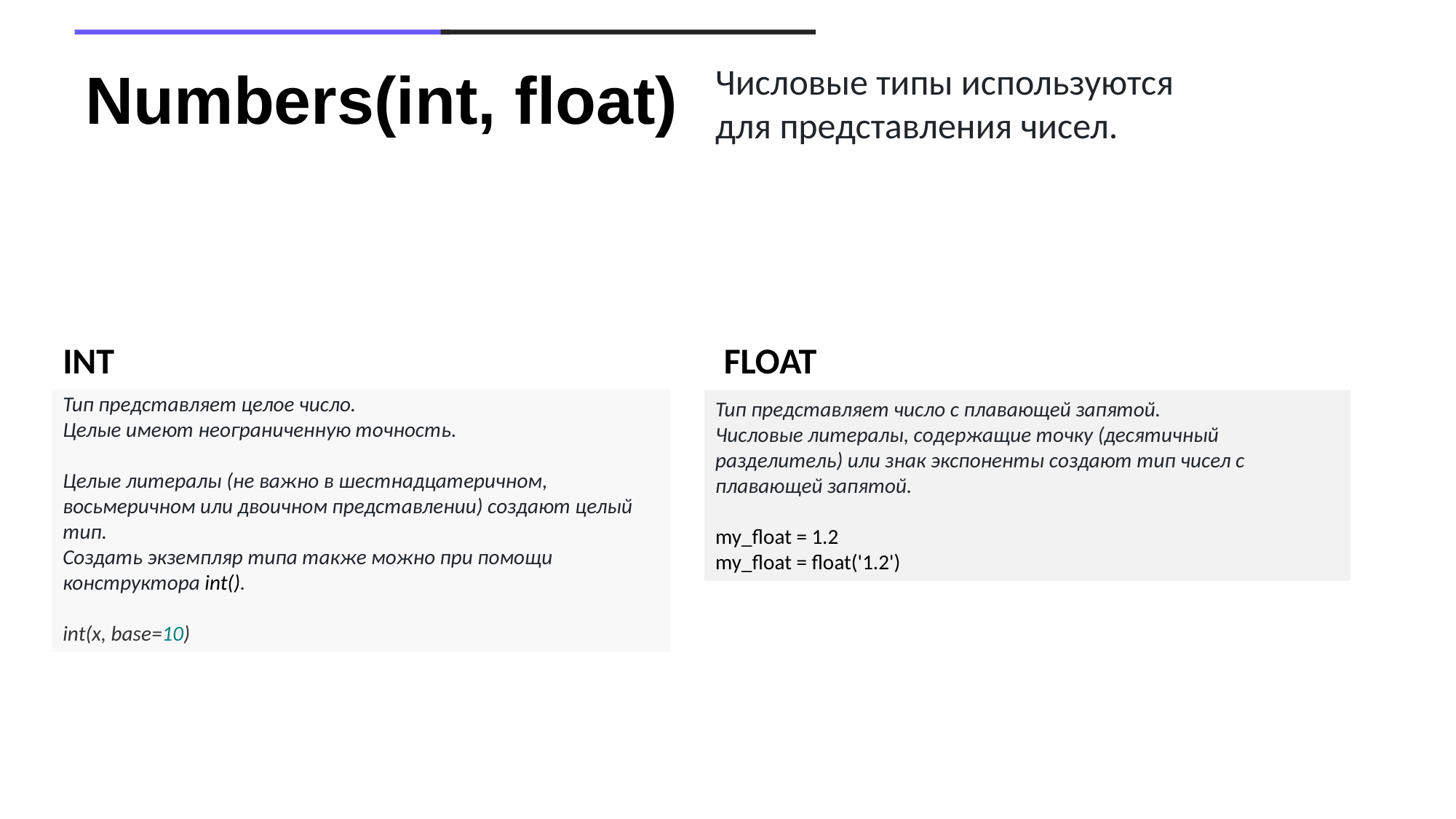

# Numbers(int, float)
Числовые типы используются
для представления чисел.
INT
FLOAT
T
Тип представляет целое число.
Целые имеют неограниченную точность.
Целые литералы (не важно в шестнадцатеричном, восьмеричном или двоичном представлении) создают целый тип.
Создать экземпляр типа также можно при помощи конструктора int().
int(x, base=10)
Тип представляет число с плавающей запятой.
Числовые литералы, содержащие точку (десятичный разделитель) или знак экспоненты создают тип чисел с плавающей запятой.

my_float = 1.2
my_float = float('1.2')